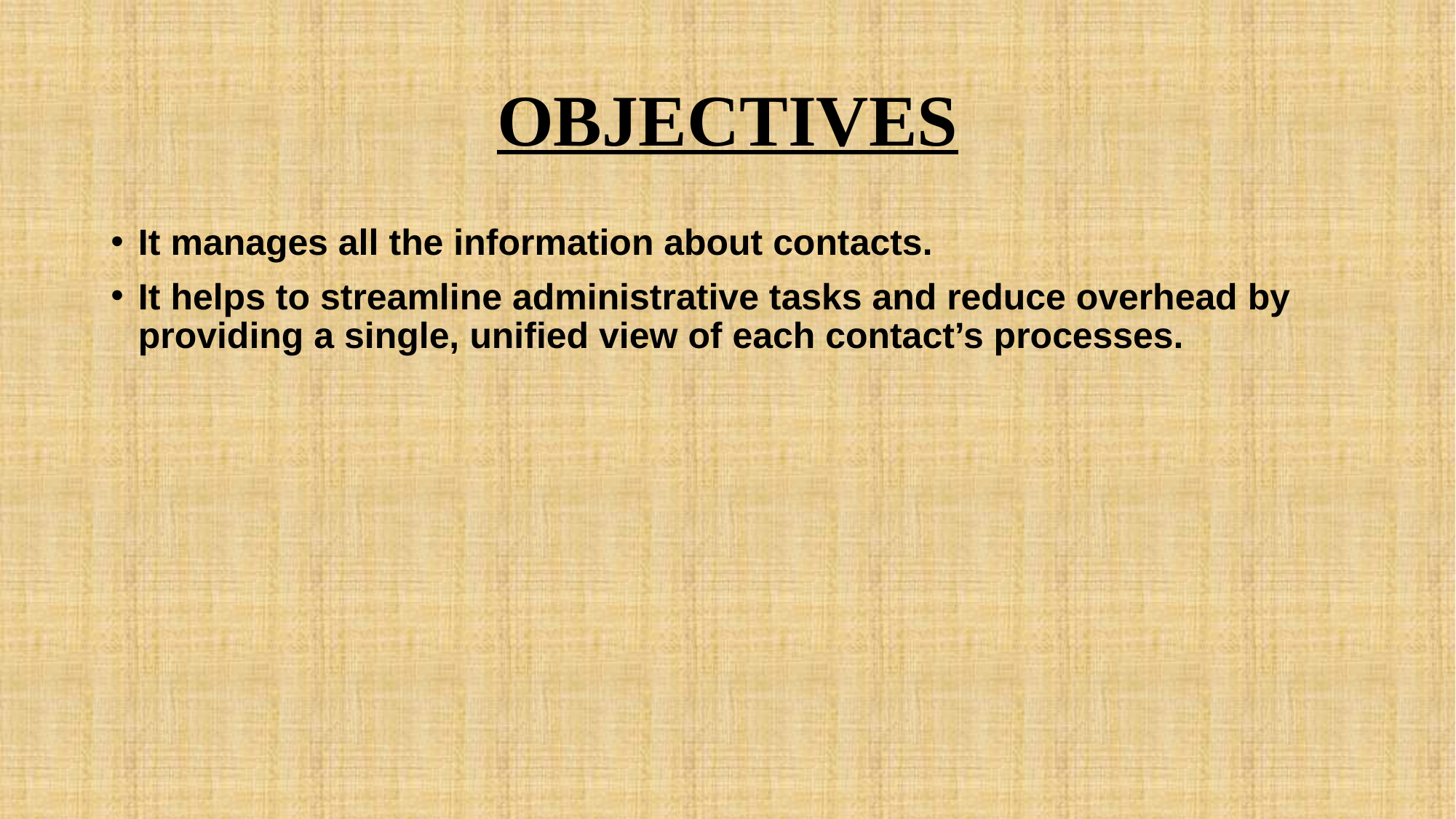

# OBJECTIVES
It manages all the information about contacts.
It helps to streamline administrative tasks and reduce overhead by providing a single, unified view of each contact’s processes.